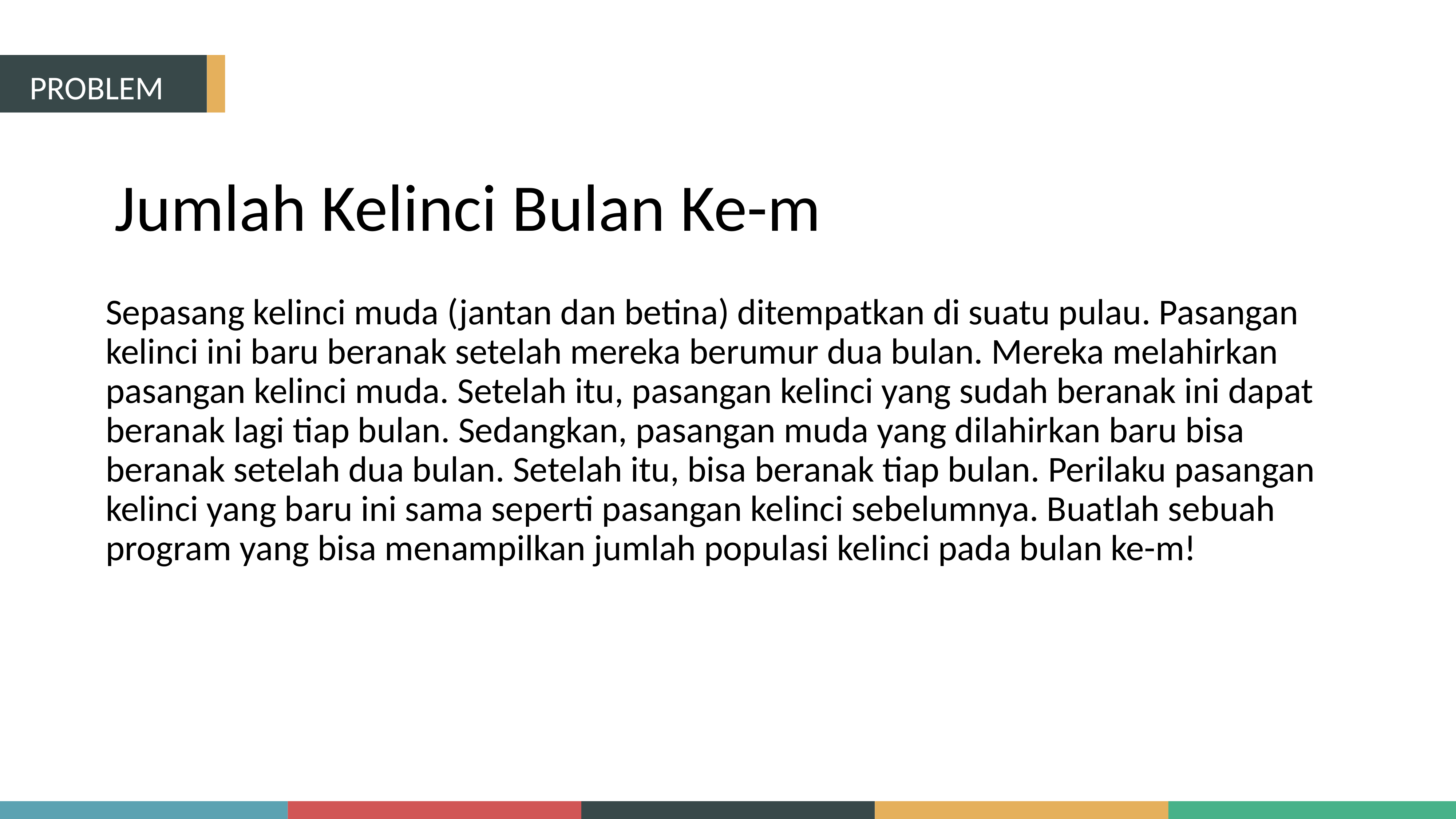

PROBLEM
# Jumlah Kelinci Bulan Ke-m
Sepasang kelinci muda (jantan dan betina) ditempatkan di suatu pulau. Pasangan kelinci ini baru beranak setelah mereka berumur dua bulan. Mereka melahirkan pasangan kelinci muda. Setelah itu, pasangan kelinci yang sudah beranak ini dapat beranak lagi tiap bulan. Sedangkan, pasangan muda yang dilahirkan baru bisa beranak setelah dua bulan. Setelah itu, bisa beranak tiap bulan. Perilaku pasangan kelinci yang baru ini sama seperti pasangan kelinci sebelumnya. Buatlah sebuah program yang bisa menampilkan jumlah populasi kelinci pada bulan ke-m!